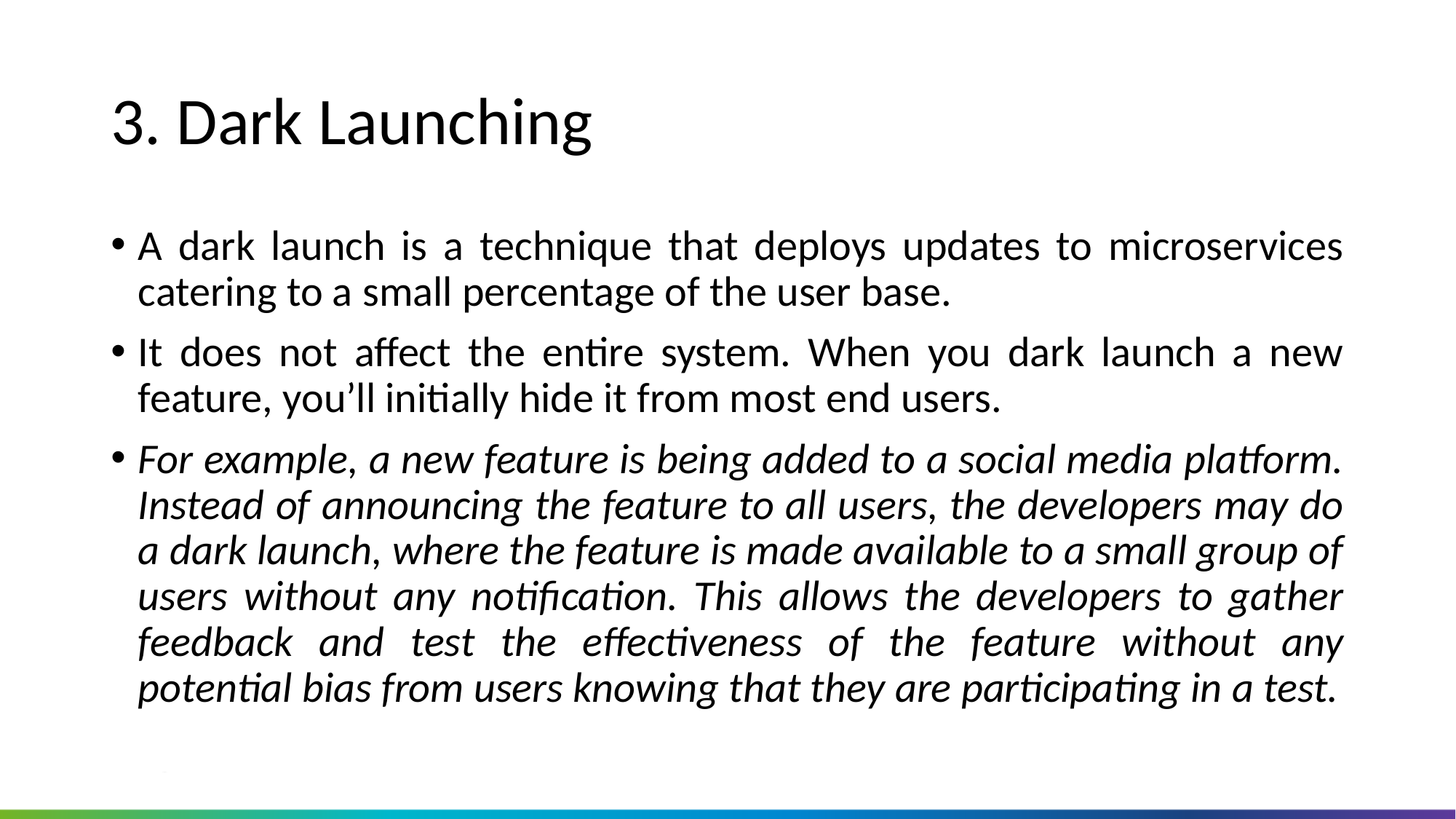

# 3. Dark Launching
A dark launch is a technique that deploys updates to microservices catering to a small percentage of the user base.
It does not affect the entire system. When you dark launch a new feature, you’ll initially hide it from most end users.
For example, a new feature is being added to a social media platform. Instead of announcing the feature to all users, the developers may do a dark launch, where the feature is made available to a small group of users without any notification. This allows the developers to gather feedback and test the effectiveness of the feature without any potential bias from users knowing that they are participating in a test.
Koenig-Solutions Pvt. Ltd.